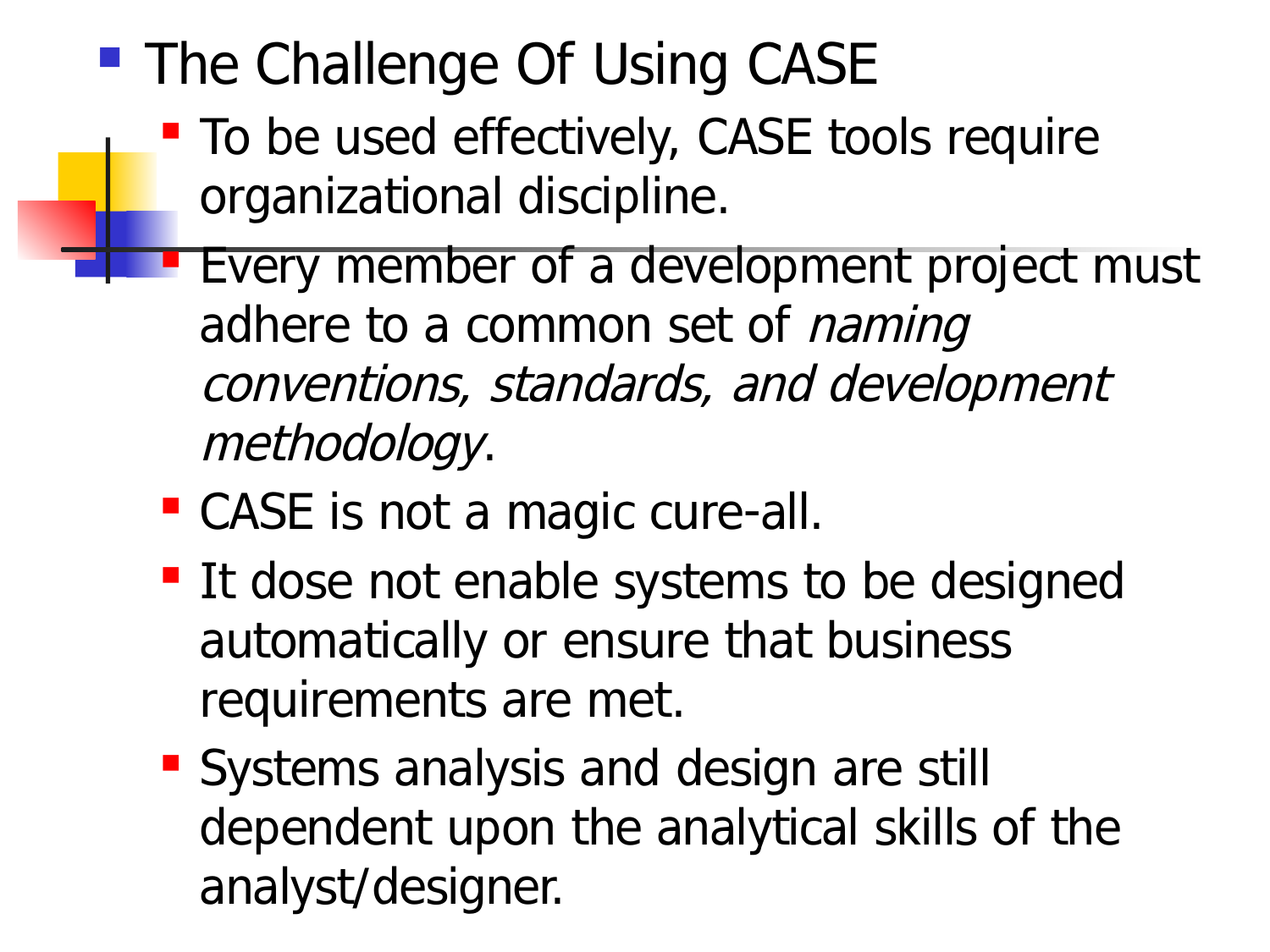

#
The Challenge Of Using CASE
To be used effectively, CASE tools require organizational discipline.
Every member of a development project must adhere to a common set of naming conventions, standards, and development methodology.
CASE is not a magic cure-all.
It dose not enable systems to be designed automatically or ensure that business requirements are met.
Systems analysis and design are still dependent upon the analytical skills of the analyst/designer.